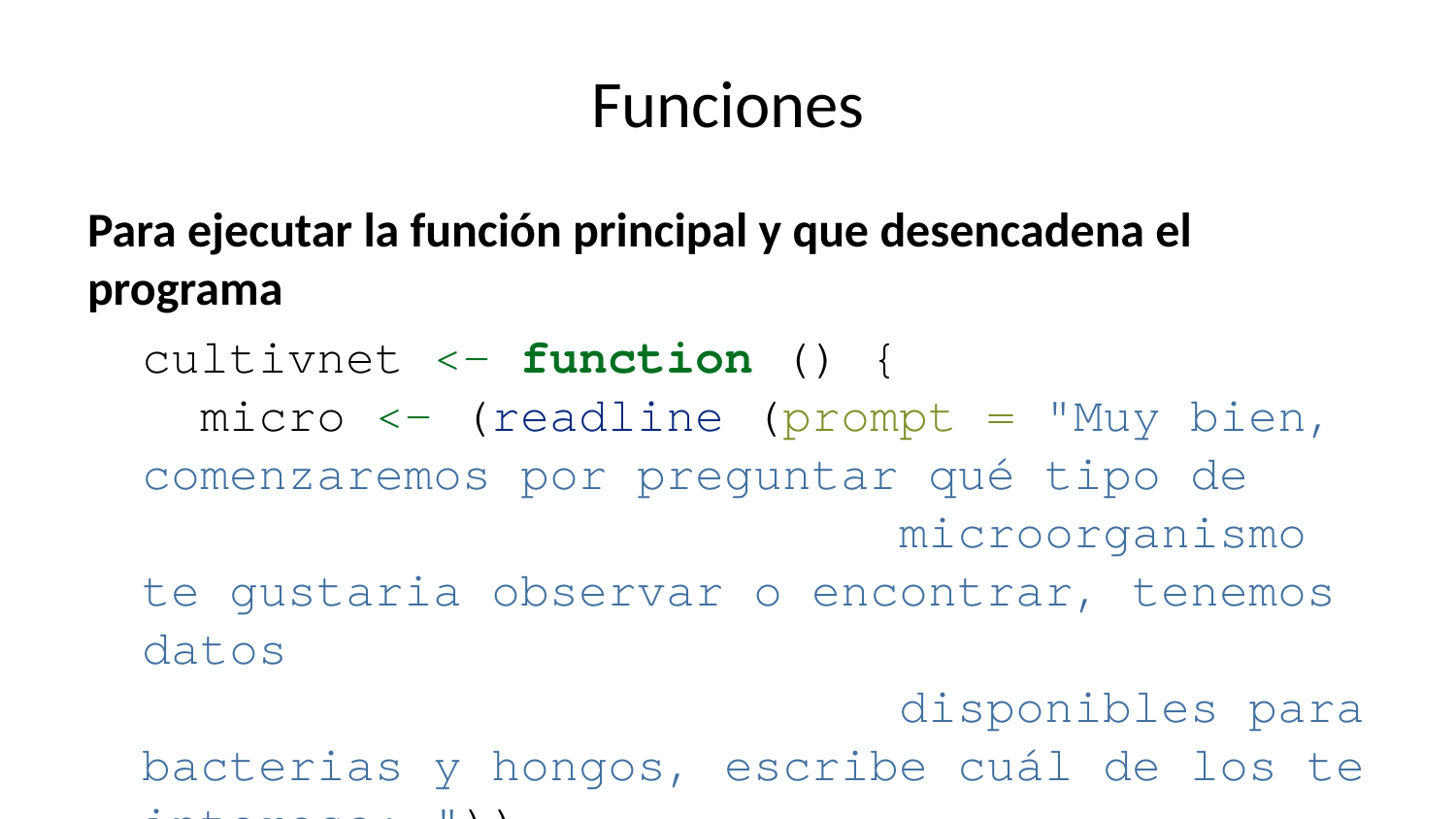

# Funciones
Para ejecutar la función principal y que desencadena el programa
cultivnet <- function () {
  micro <- (readline (prompt = "Muy bien, comenzaremos por preguntar qué tipo de
                          microorganismo te gustaria observar o encontrar, tenemos datos
                          disponibles para bacterias y hongos, escribe cuál de los te interesa: "))
  if ( (micro == "bacterias"| micro == "bacteria" | micro == "Bacteria" | micro == "Bacterias" )) {
    bacteria ()
  } else if ( (micro == "hongos"| micro == "hongos" | micro == "Hongos" | micro == "Hongo" )) {
    hongo ()
  } else {
    print ("Lo sentimos, esa entrada no es válida para este programa, estamos actualizando los
           datos para tener una amplia diversidad de microorganismos dentro, gracias!!")
  }
}
Para correr CultivNet
cultivnet ()